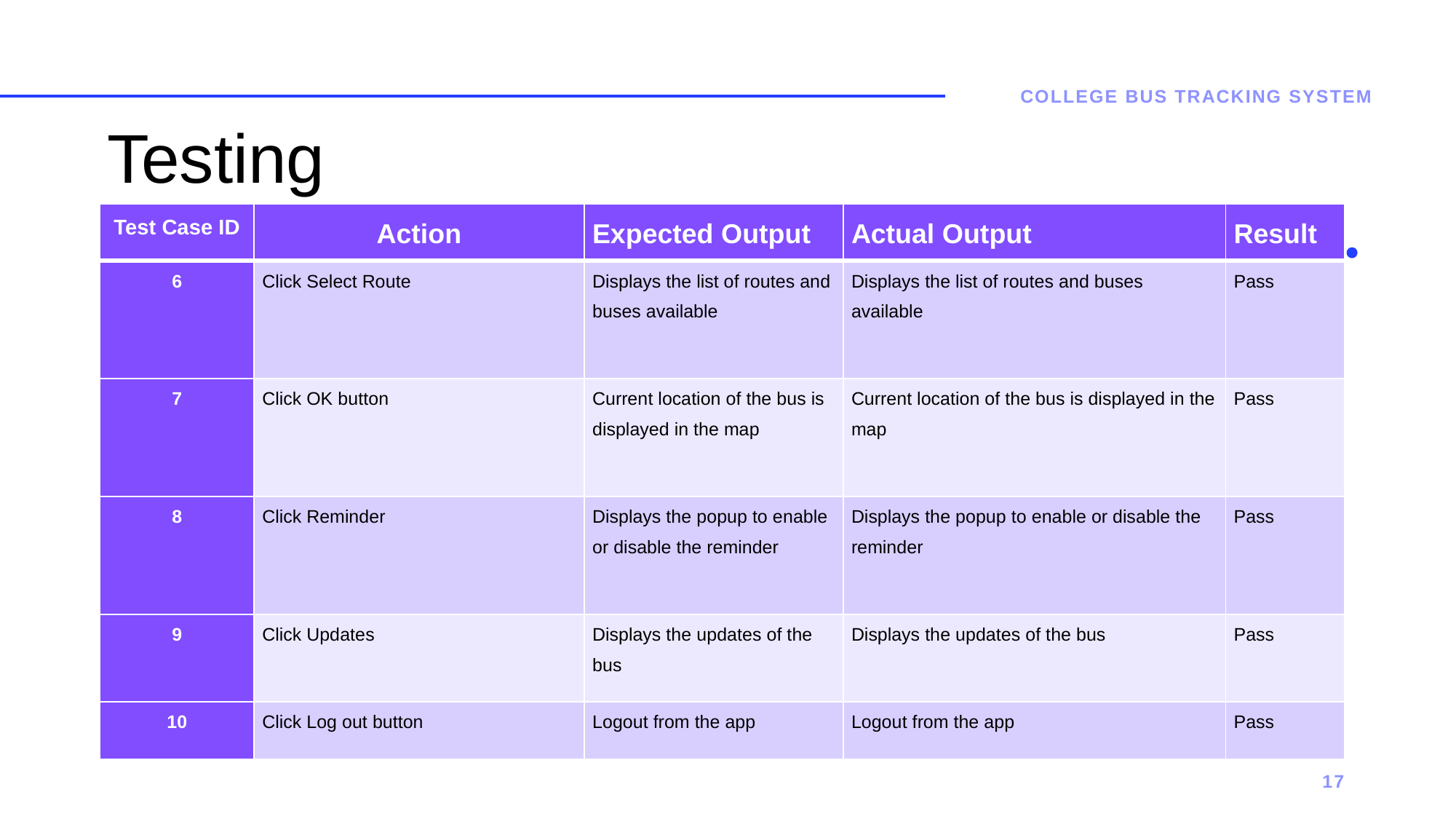

COLLEGE BUS TRACKING SYSTEM

# Testing
| Test Case ID | Action | Expected Output | Actual Output | Result |
| --- | --- | --- | --- | --- |
| 6 | Click Select Route | Displays the list of routes and buses available | Displays the list of routes and buses available | Pass |
| 7 | Click OK button | Current location of the bus is displayed in the map | Current location of the bus is displayed in the map | Pass |
| 8 | Click Reminder | Displays the popup to enable or disable the reminder | Displays the popup to enable or disable the reminder | Pass |
| 9 | Click Updates | Displays the updates of the bus | Displays the updates of the bus | Pass |
| 10 | Click Log out button | Logout from the app | Logout from the app | Pass |
17